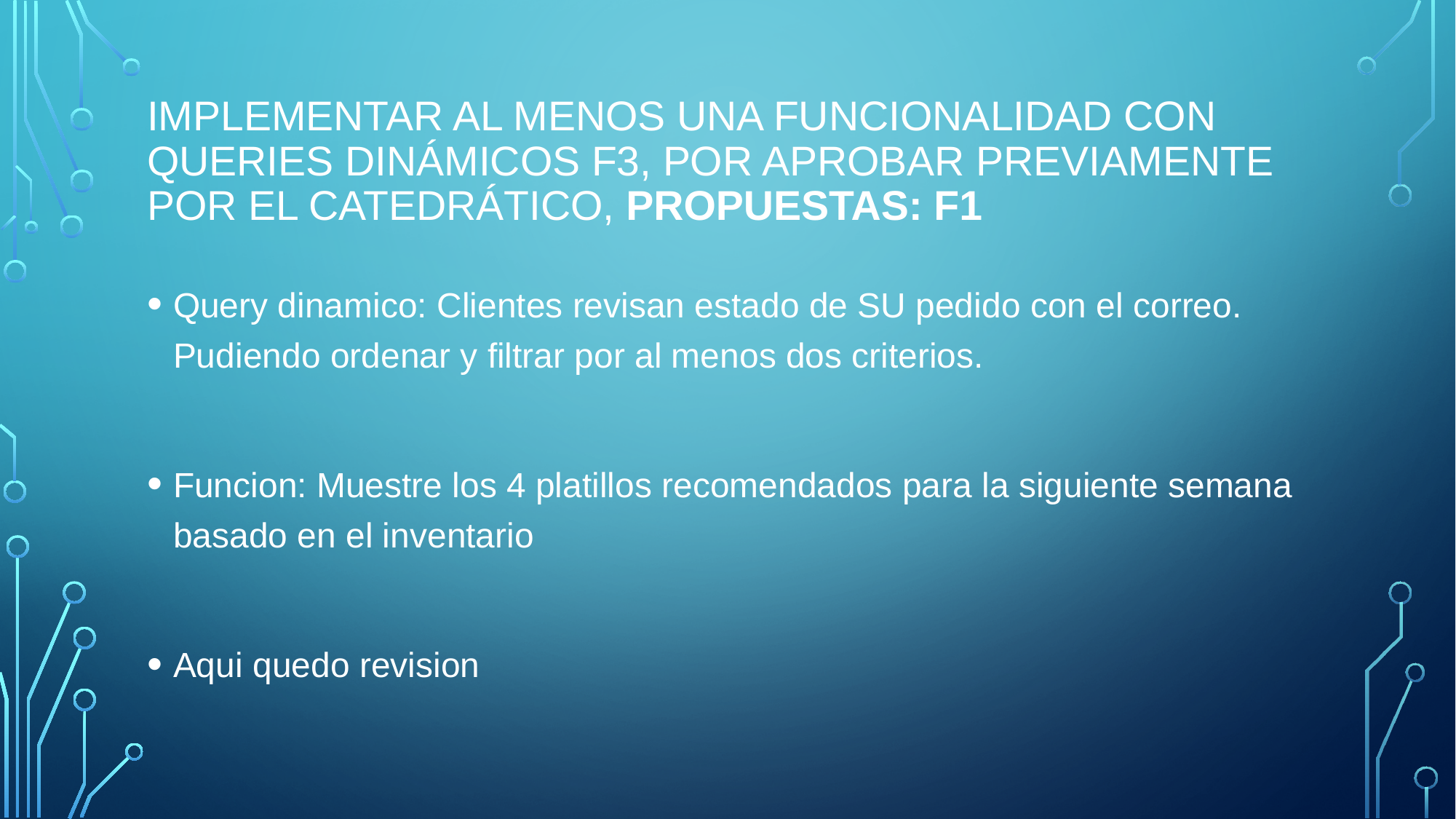

# Implementar al menos una funcionalidad con queries dinámicos F3, por aprobar previamente por el catedrático, propuestas: F1
Query dinamico: Clientes revisan estado de SU pedido con el correo. Pudiendo ordenar y filtrar por al menos dos criterios.

Funcion: Muestre los 4 platillos recomendados para la siguiente semana basado en el inventario

Aqui quedo revision